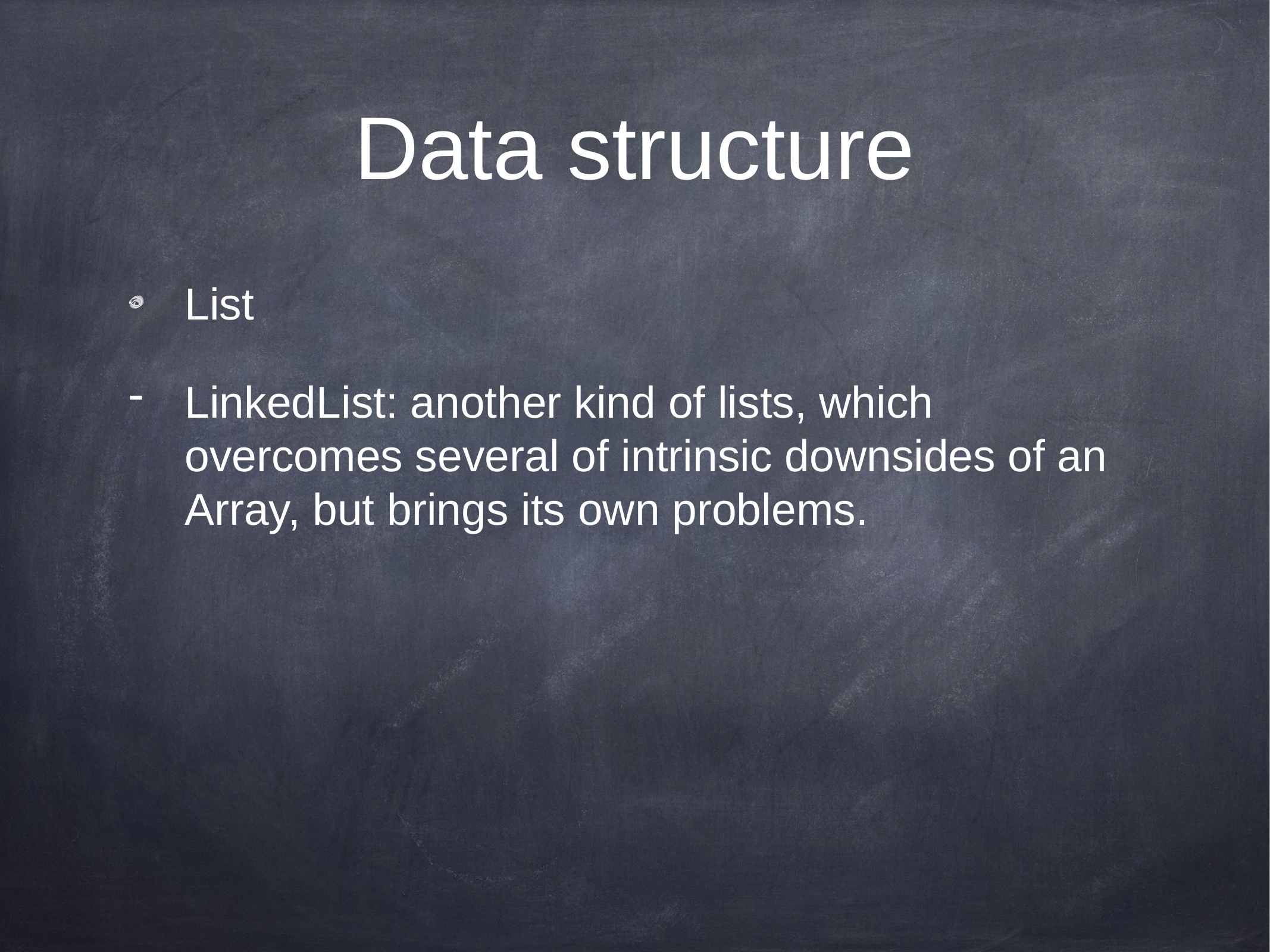

# Data structure
List
LinkedList: another kind of lists, which overcomes several of intrinsic downsides of an Array, but brings its own problems.